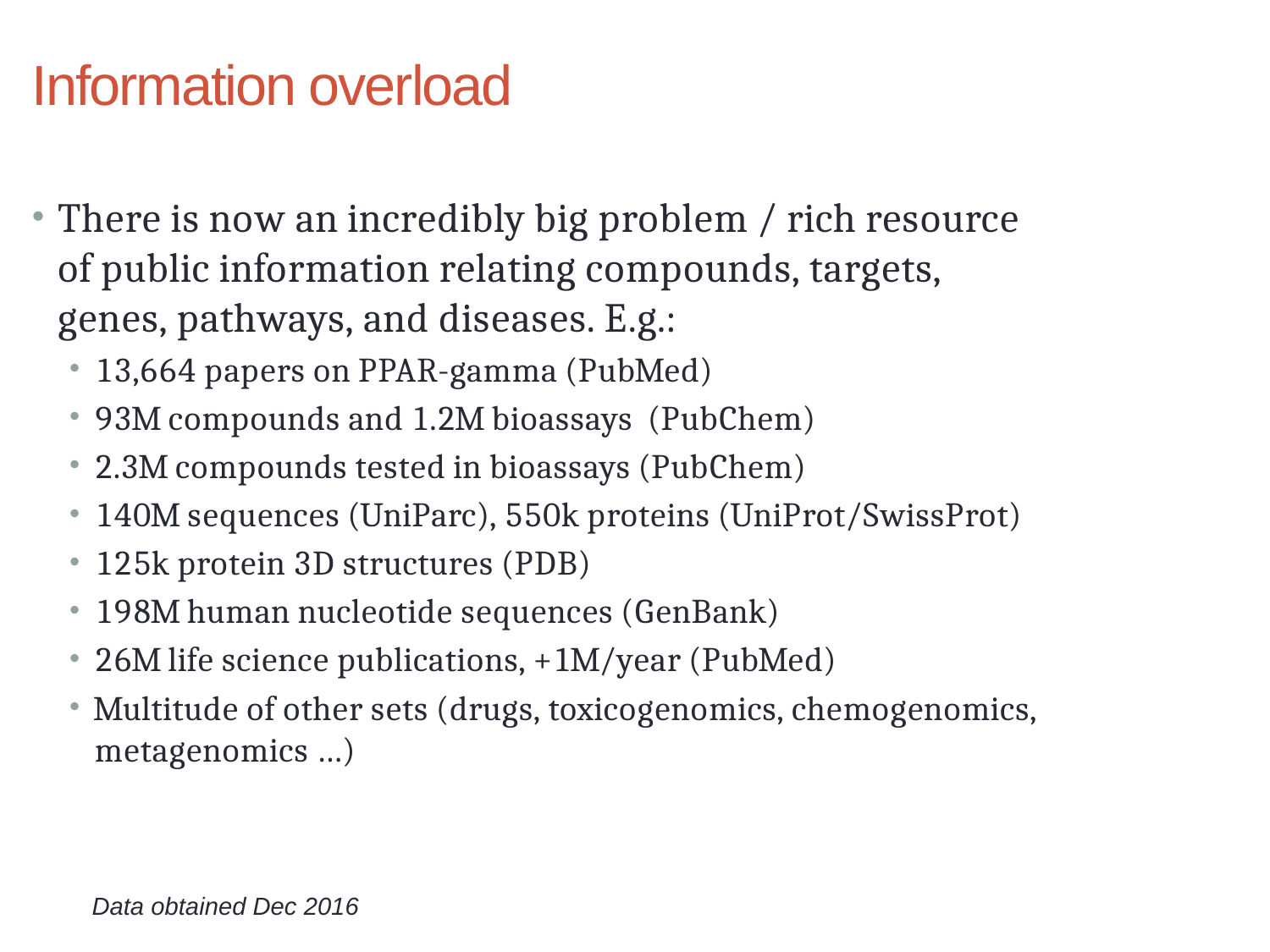

# Information overload
There is now an incredibly big problem / rich resource of public information relating compounds, targets, genes, pathways, and diseases. E.g.:
13,664 papers on PPAR-gamma (PubMed)
93M compounds and 1.2M bioassays  (PubChem)
2.3M compounds tested in bioassays (PubChem)
140M sequences (UniParc), 550k proteins (UniProt/SwissProt)
125k protein 3D structures (PDB)
198M human nucleotide sequences (GenBank)
26M life science publications, +1M/year (PubMed)
Multitude of other sets (drugs, toxicogenomics, chemogenomics, metagenomics …)

Data obtained Dec 2016